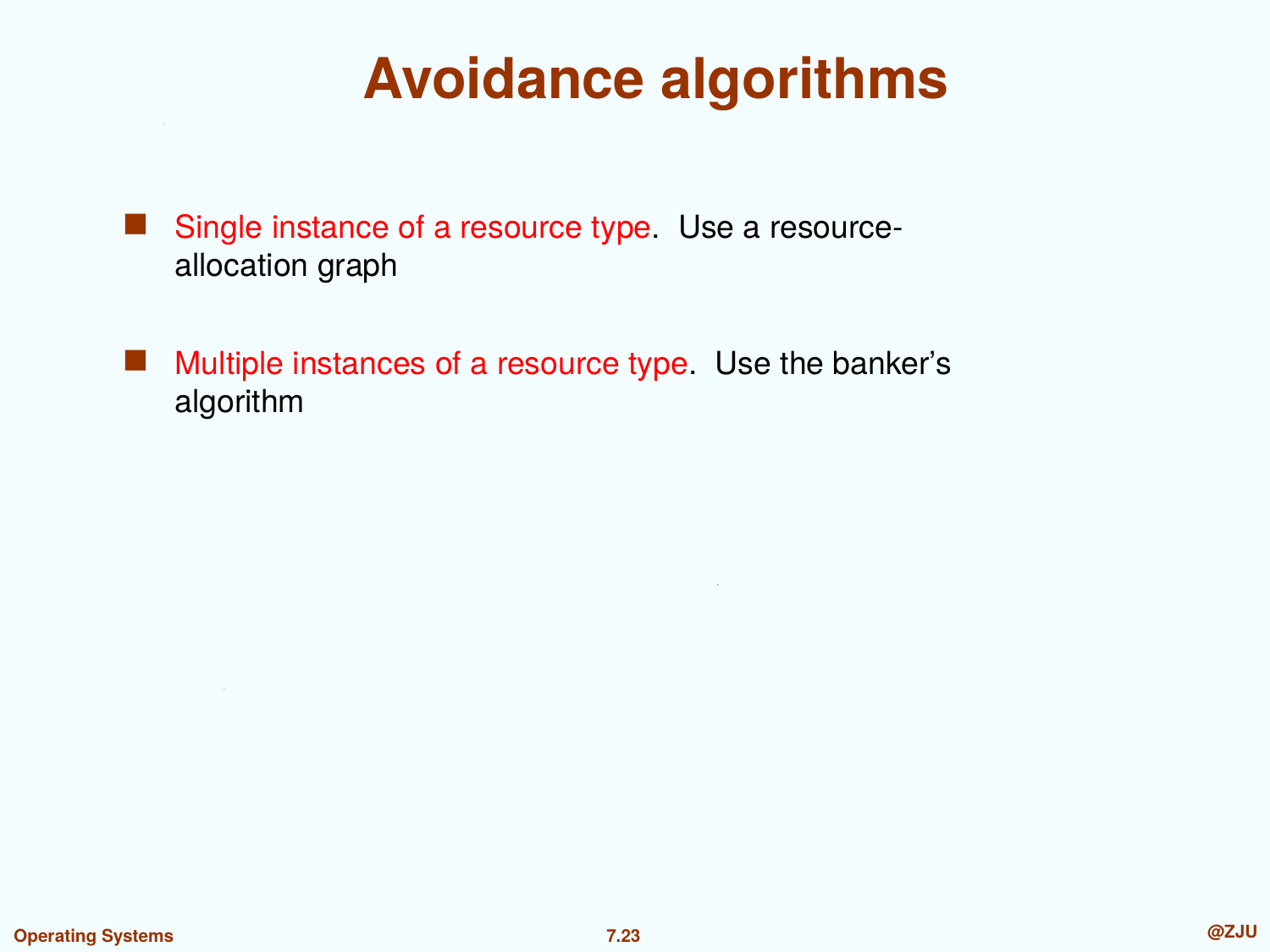

# Avoidance algorithms
Single instance of a resource type.  Use a resource-allocation graph

Multiple instances of a resource type.  Use the banker’s algorithm